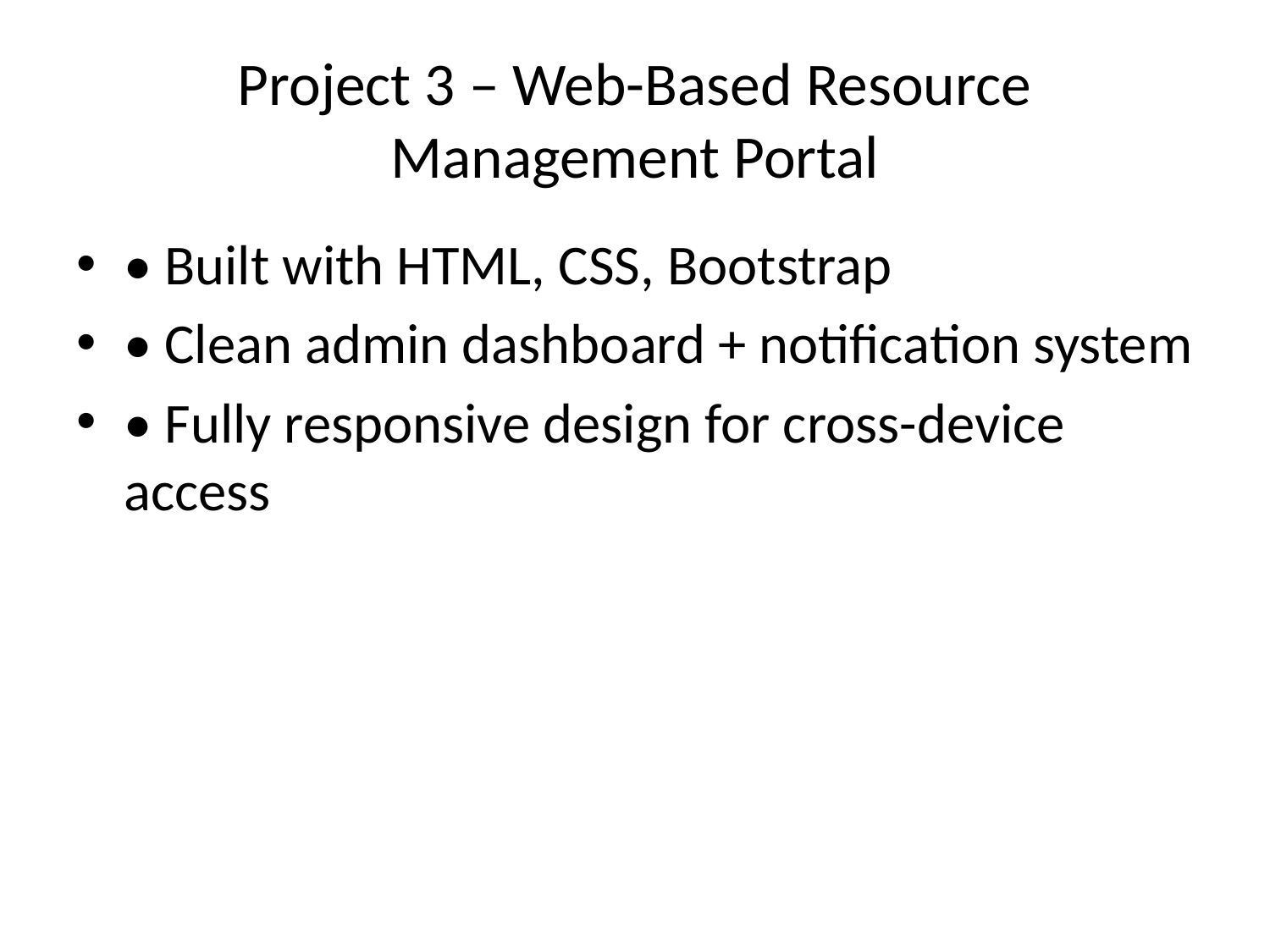

# Project 3 – Web-Based Resource Management Portal
• Built with HTML, CSS, Bootstrap
• Clean admin dashboard + notification system
• Fully responsive design for cross-device access